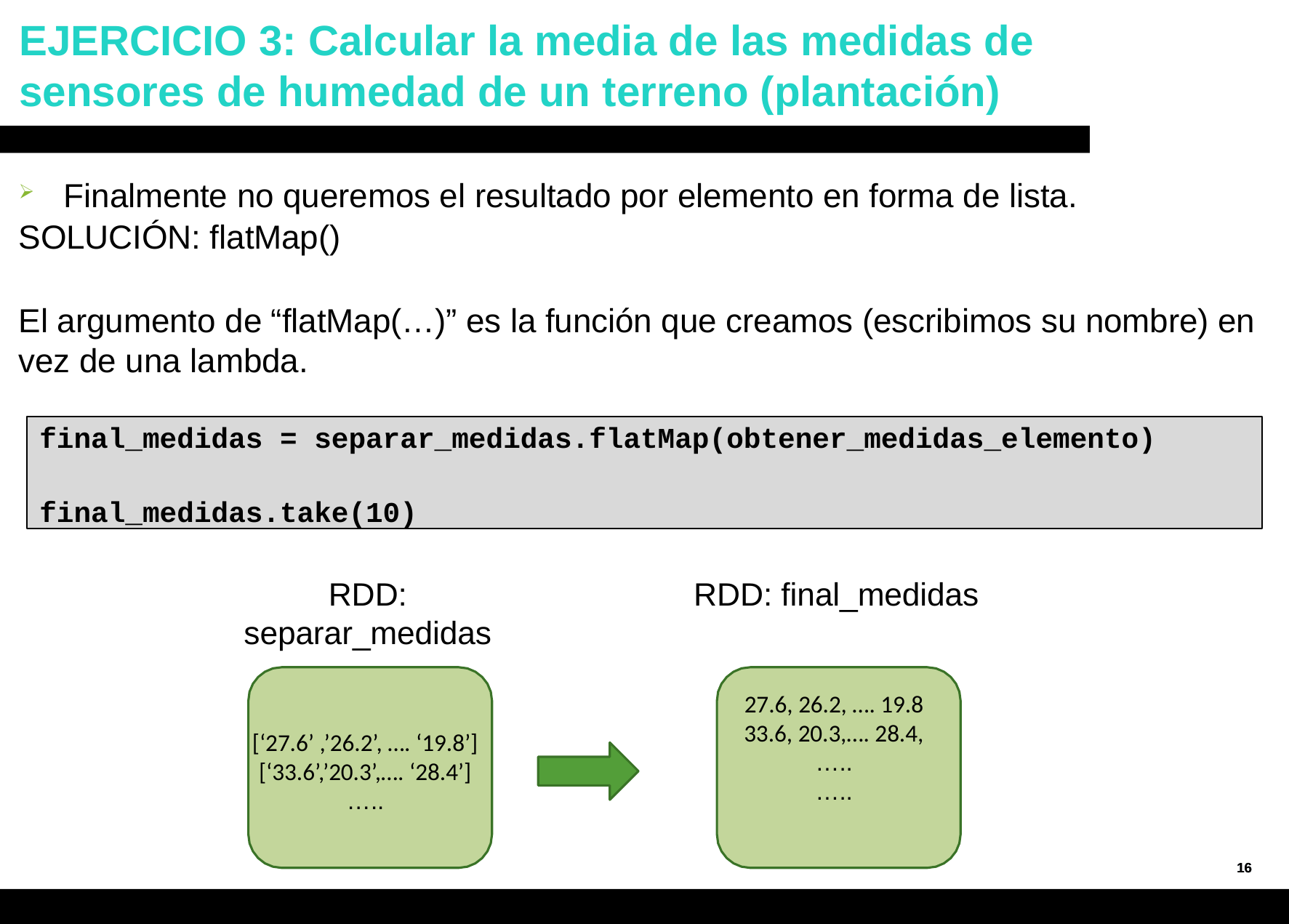

# EJERCICIO 3: Calcular la media de las medidas de sensores de humedad de un terreno (plantación)

Finalmente no queremos el resultado por elemento en forma de lista.
SOLUCIÓN: flatMap()

El argumento de “flatMap(…)” es la función que creamos (escribimos su nombre) en vez de una lambda.
final_medidas = separar_medidas.flatMap(obtener_medidas_elemento)

final_medidas.take(10)
RDD: separar_medidas

[‘27.6’ ,’26.2’, …. ‘19.8’]
[‘33.6’,’20.3’,…. ‘28.4’]
…..

RDD: final_medidas

27.6, 26.2, …. 19.8
33.6, 20.3,…. 28.4,
…..
…..

16